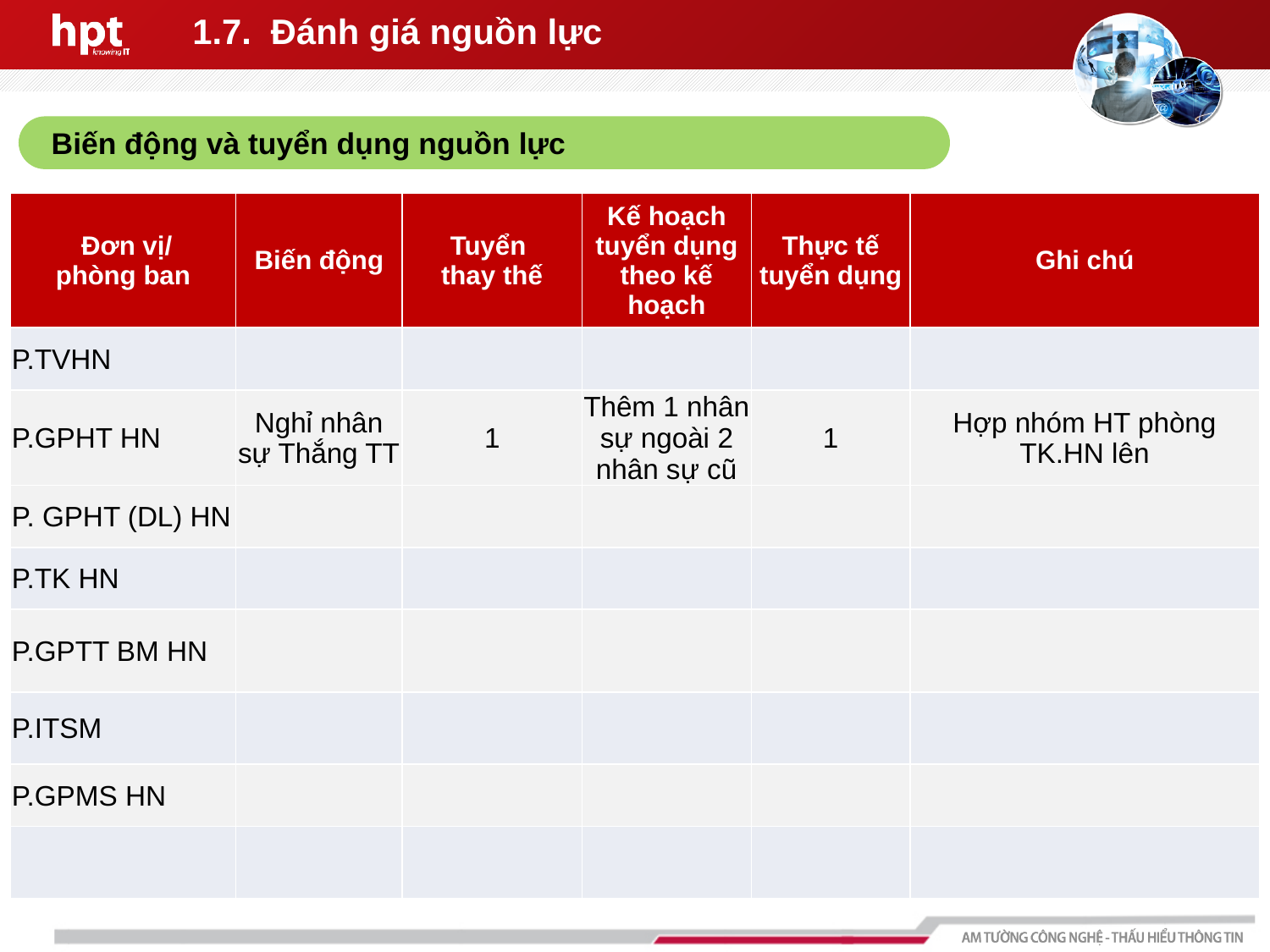

# 1.7.  Đánh giá nguồn lực
Biến động và tuyển dụng nguồn lực
| Đơn vị/ phòng ban | Biến động | Tuyển thay thế | Kế hoạch tuyển dụng theo kế hoạch | Thực tế tuyển dụng | Ghi chú |
| --- | --- | --- | --- | --- | --- |
| P.TVHN |  |  |  |  |  |
| P.GPHT HN | Nghỉ nhân sự Thắng TT | 1 | Thêm 1 nhân sự ngoài 2 nhân sự cũ | 1 | Hợp nhóm HT phòng TK.HN lên |
| P. GPHT (DL) HN |  |  |  |  |  |
| P.TK HN |  |  |  |  |  |
| P.GPTT BM HN |  |  |  |  |  |
| P.ITSM |  |  |  |  |  |
| P.GPMS HN |  |  |  |  |  |
|  |  |  |  |  |  |